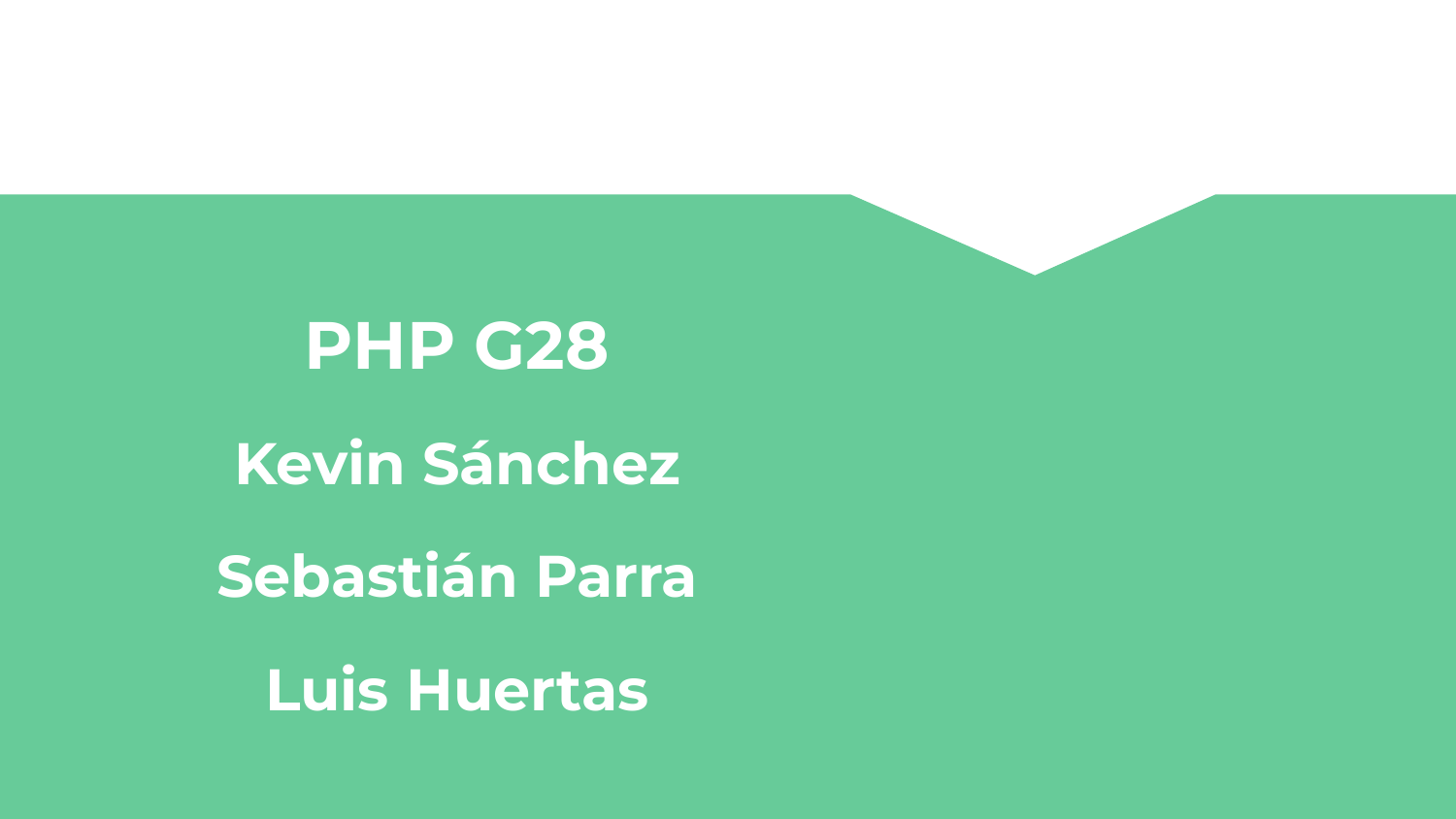

PHP G28
Kevin Sánchez
Sebastián Parra
Luis Huertas